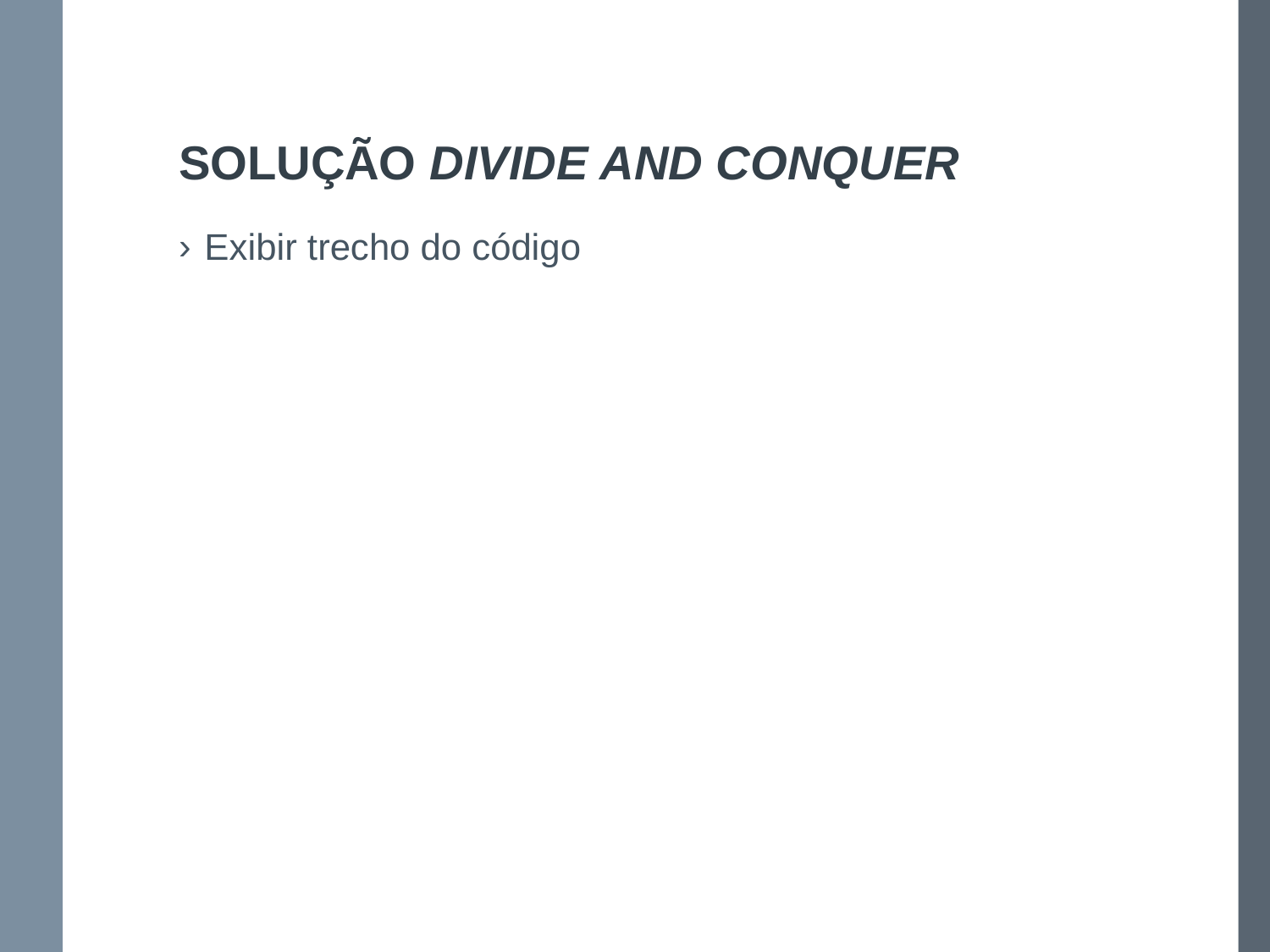

# SOLUÇÃO DIVIDE AND CONQUER
Exibir trecho do código